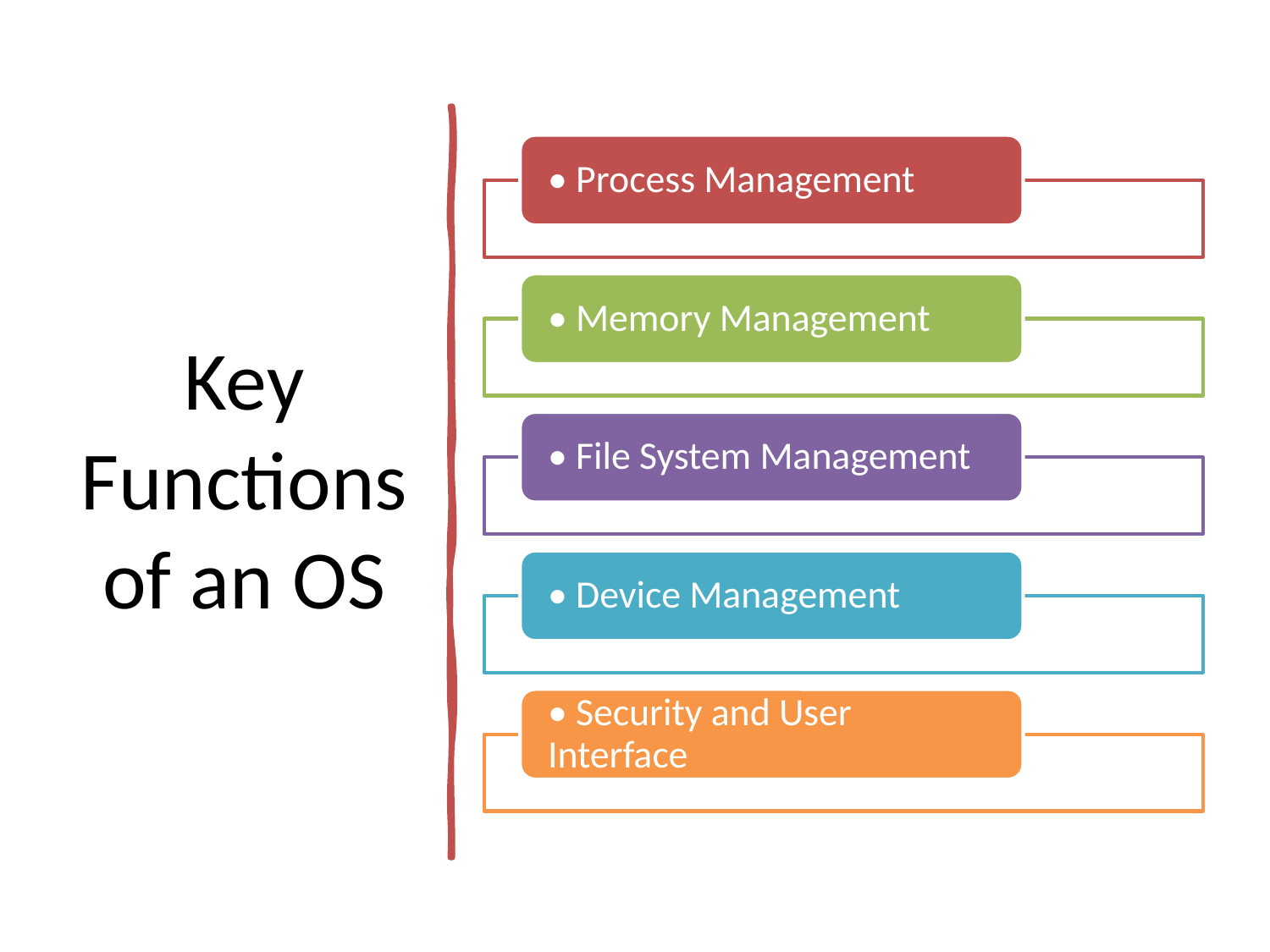

• Process Management
• Memory Management
• File System Management
• Device Management
• Security and User Interface
# Key Functions of an OS